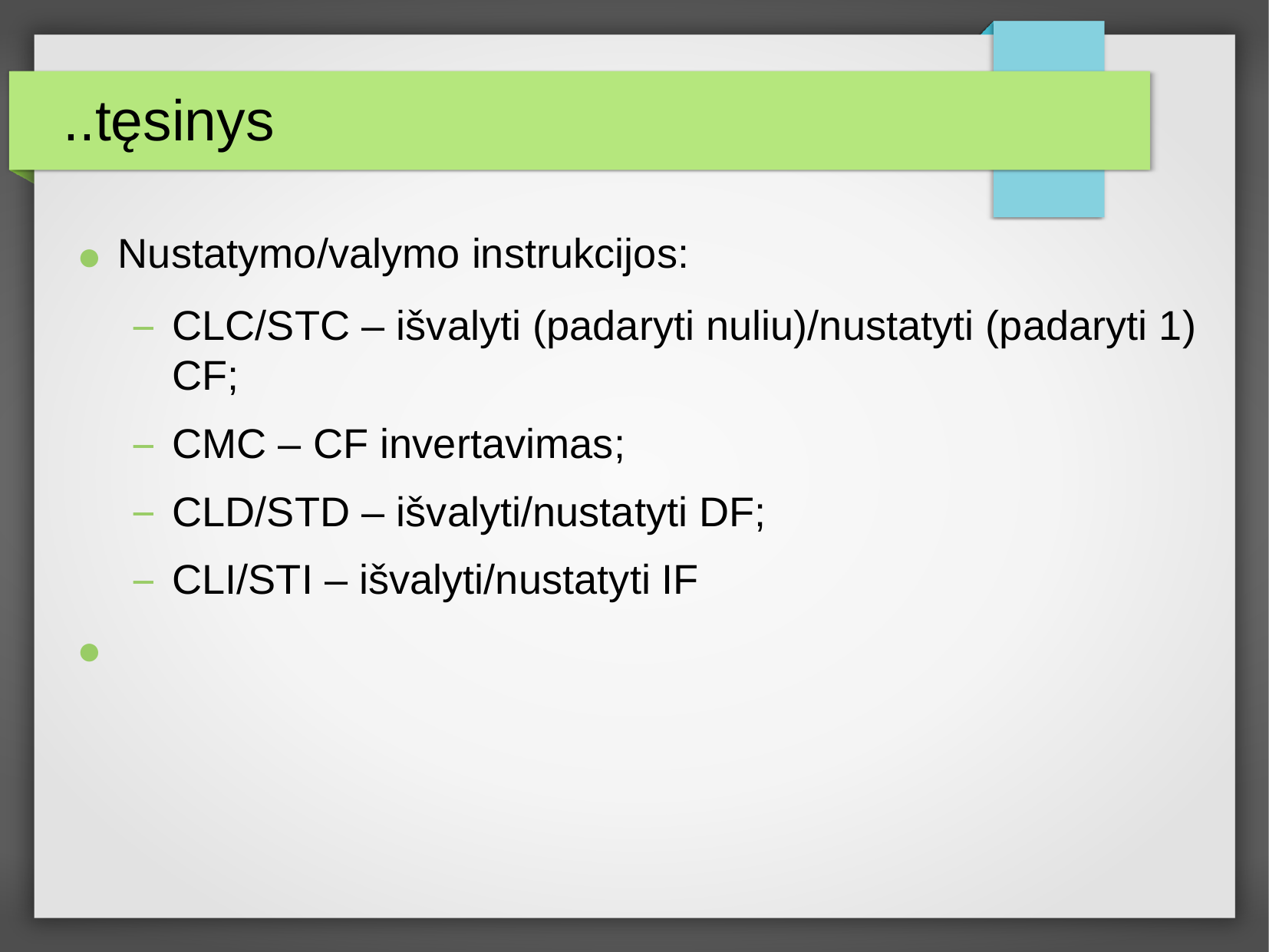

..tęsinys
Nustatymo/valymo instrukcijos:
CLC/STC – išvalyti (padaryti nuliu)/nustatyti (padaryti 1) CF;
CMC – CF invertavimas;
CLD/STD – išvalyti/nustatyti DF;
CLI/STI – išvalyti/nustatyti IF